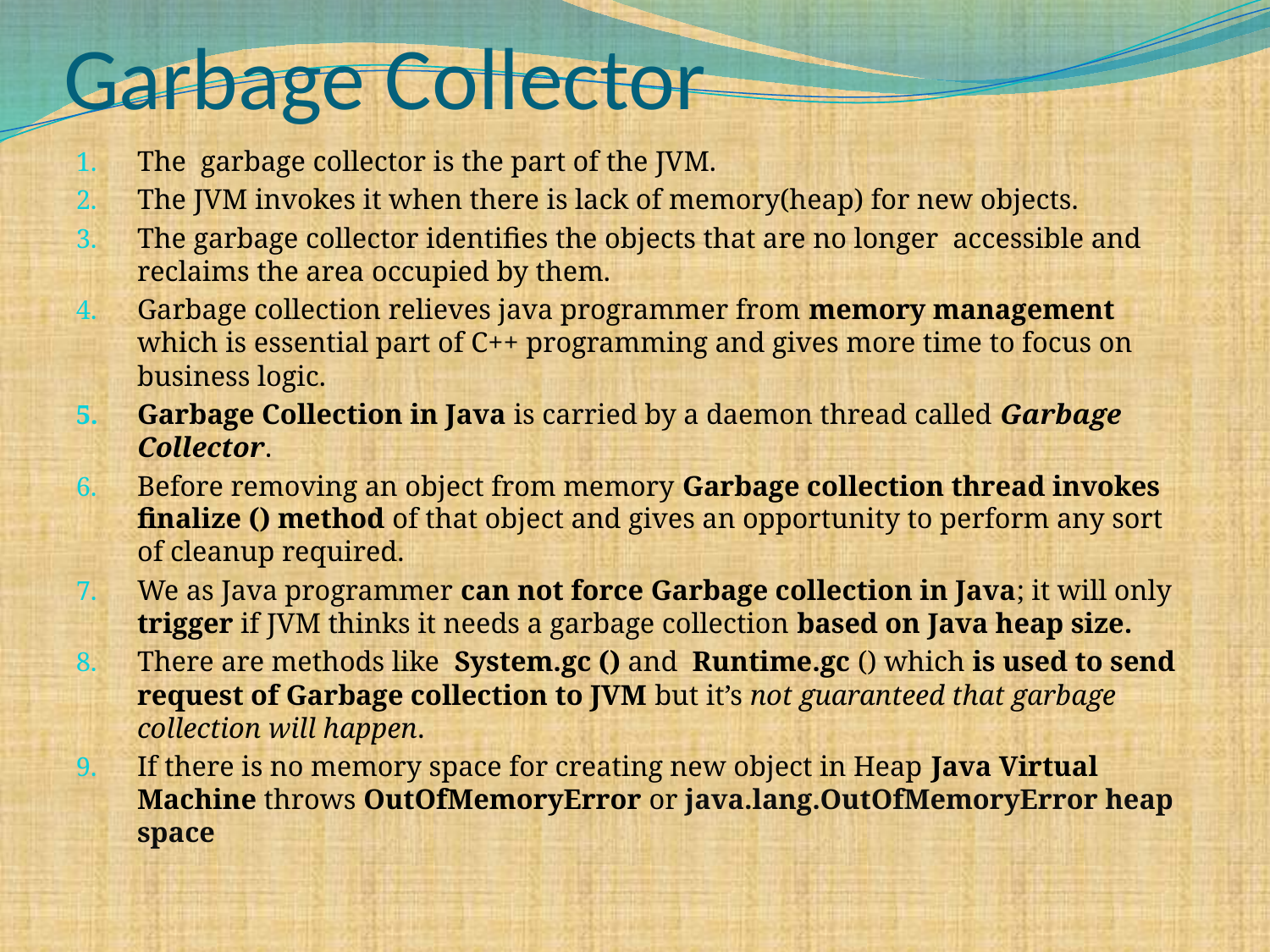

# Garbage Collector
The  garbage collector is the part of the JVM.
The JVM invokes it when there is lack of memory(heap) for new objects.
The garbage collector identifies the objects that are no longer  accessible and reclaims the area occupied by them.
Garbage collection relieves java programmer from memory management which is essential part of C++ programming and gives more time to focus on business logic.
Garbage Collection in Java is carried by a daemon thread called Garbage Collector.
Before removing an object from memory Garbage collection thread invokes finalize () method of that object and gives an opportunity to perform any sort of cleanup required.
We as Java programmer can not force Garbage collection in Java; it will only trigger if JVM thinks it needs a garbage collection based on Java heap size.
There are methods like  System.gc () and  Runtime.gc () which is used to send request of Garbage collection to JVM but it’s not guaranteed that garbage collection will happen.
If there is no memory space for creating new object in Heap Java Virtual Machine throws OutOfMemoryError or java.lang.OutOfMemoryError heap space